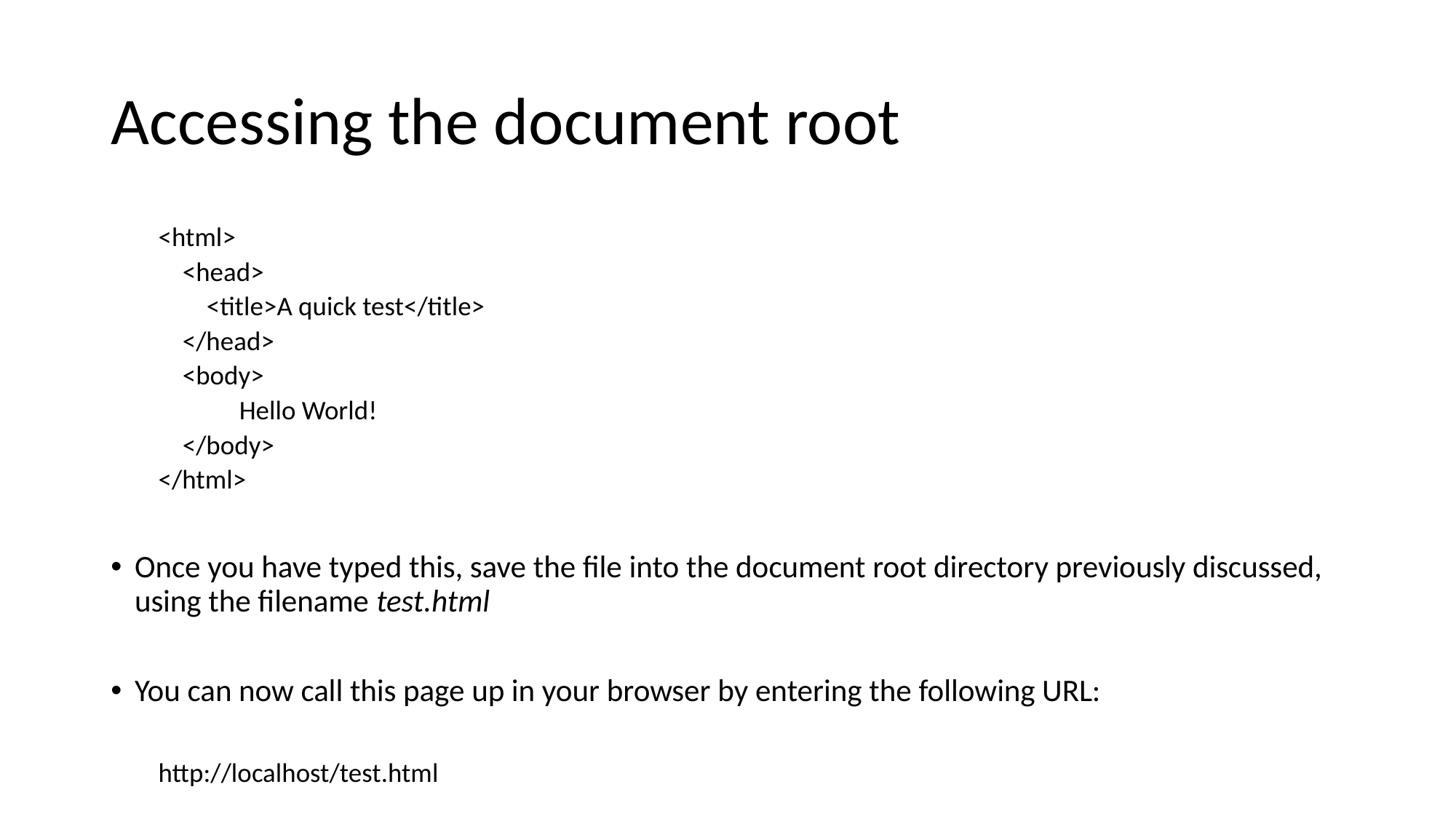

# Accessing the document root
<html>
    <head>
        <title>A quick test</title>
    </head>
    <body>
    	Hello World!
    </body>
</html>

Once you have typed this, save the file into the document root directory previously discussed, using the filename test.html

You can now call this page up in your browser by entering the following URL:

http://localhost/test.html